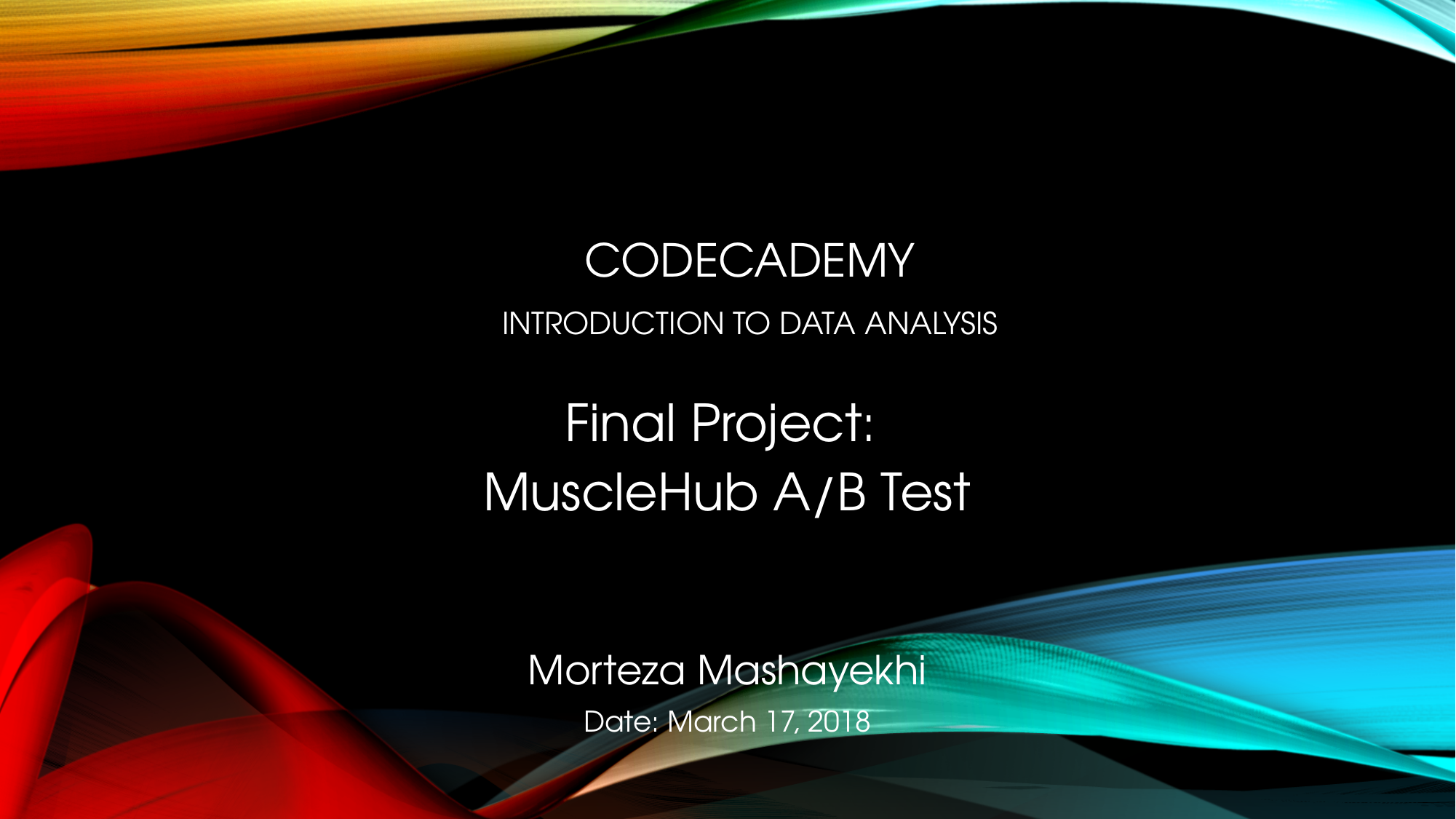

# Codecademy Introduction to Data Analysis
Final Project:
MuscleHub A/B Test

Morteza Mashayekhi
Date: March 17, 2018